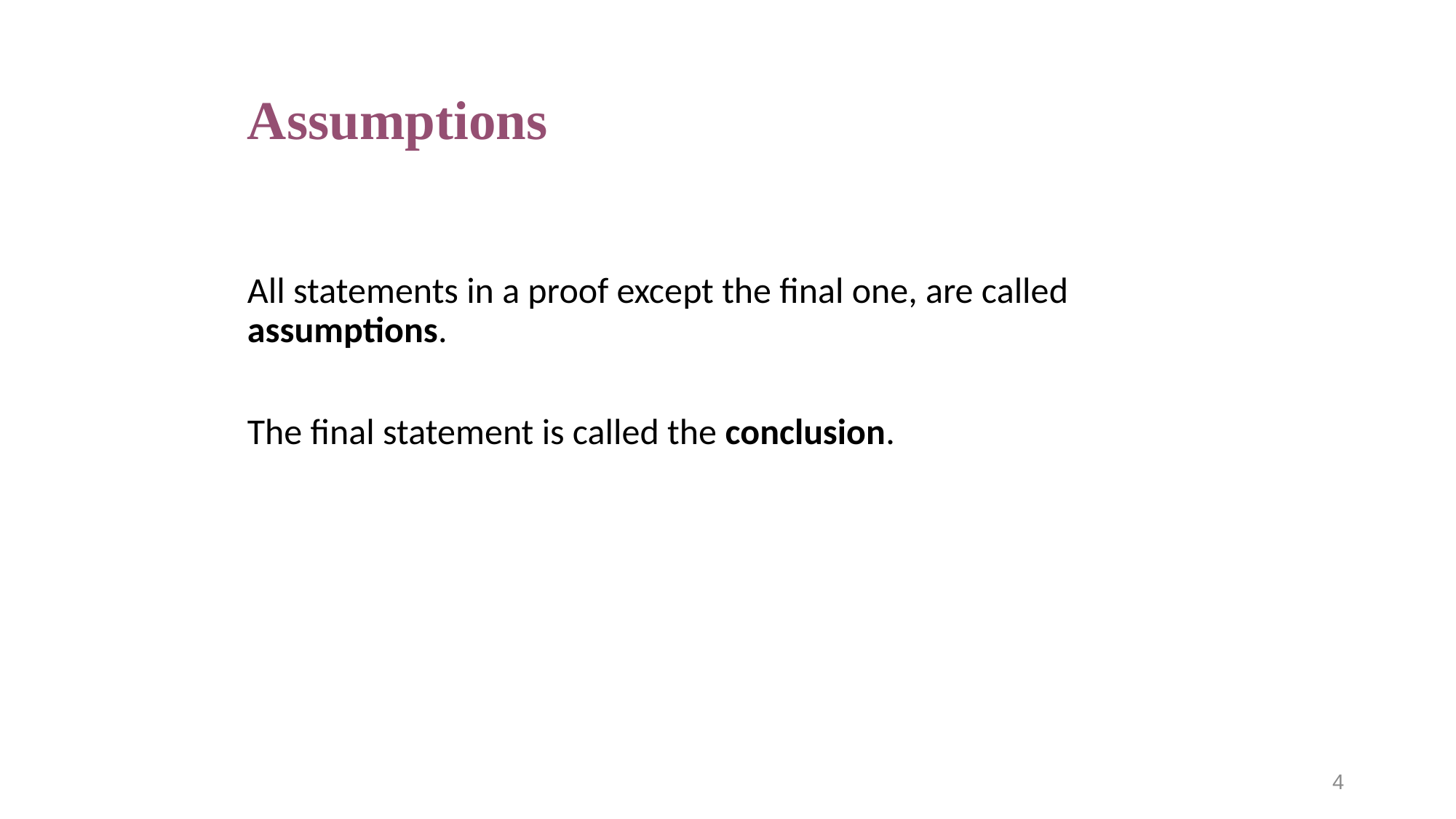

# Assumptions

All statements in a proof except the final one, are called assumptions.

The final statement is called the conclusion.
4